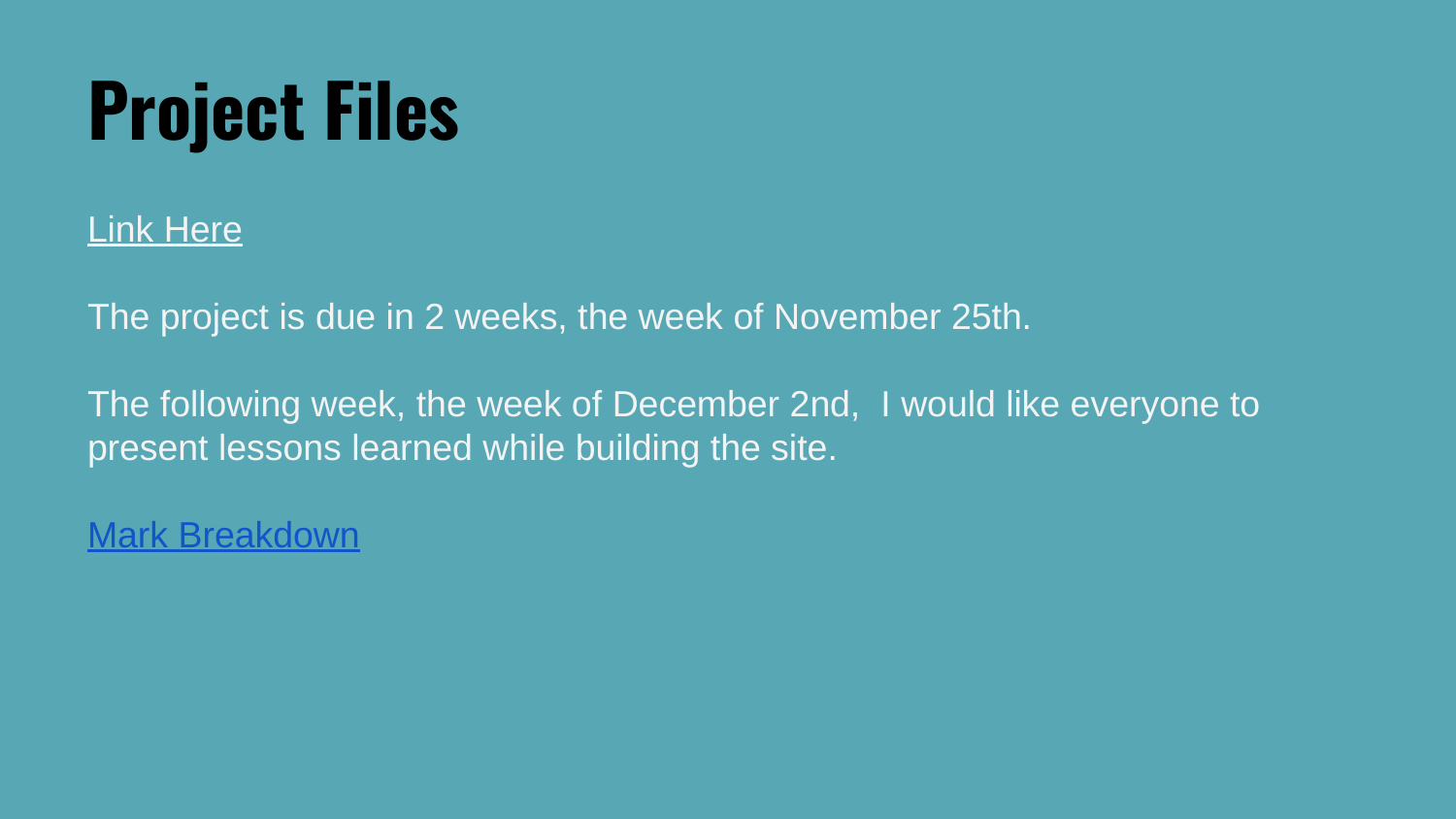

# Project Files
Link Here

The project is due in 2 weeks, the week of November 25th.

The following week, the week of December 2nd,  I would like everyone to present lessons learned while building the site.

Mark Breakdown